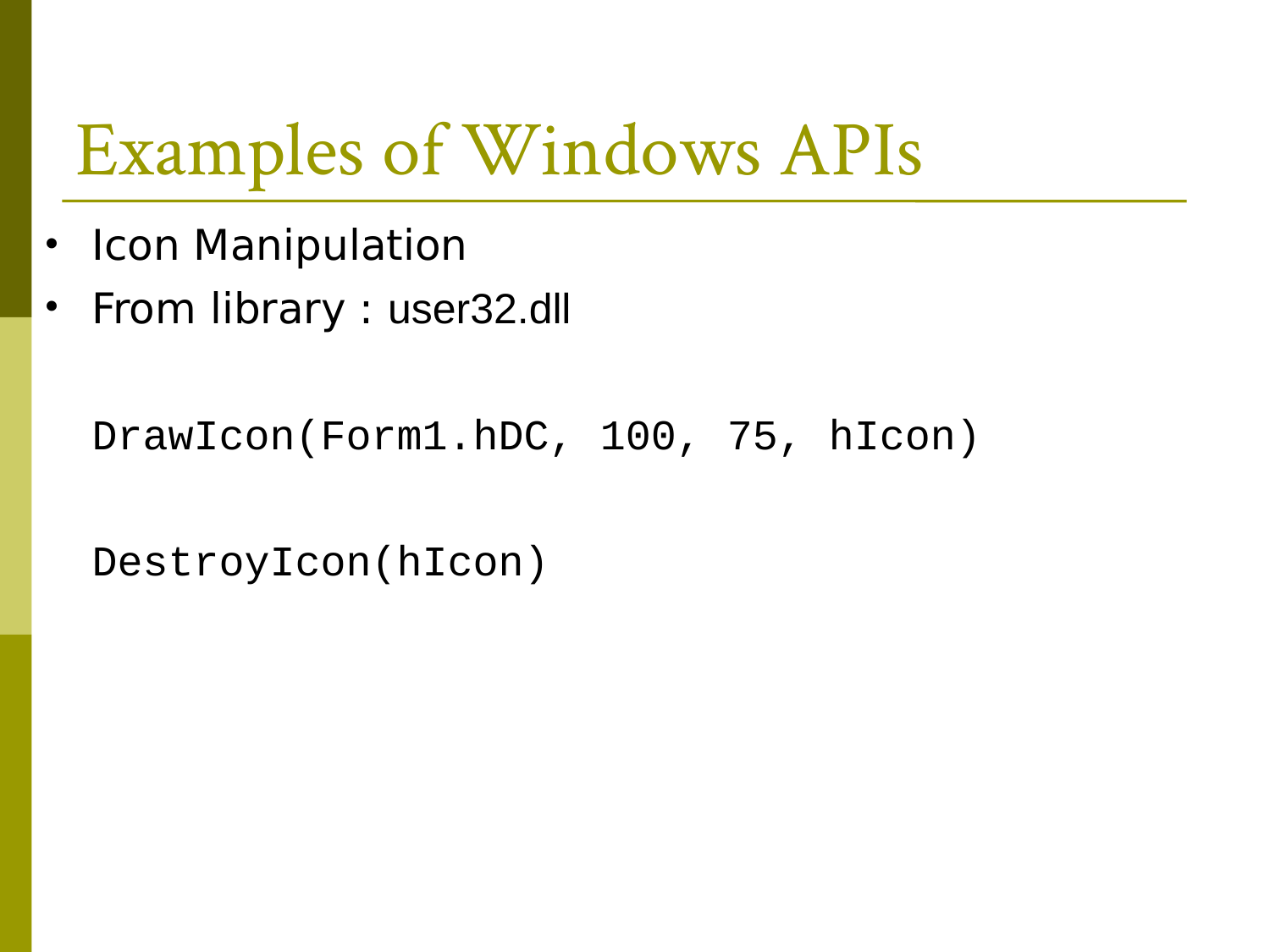

# Examples of Windows APIs
Icon Manipulation
From library : user32.dll

	DrawIcon(Form1.hDC, 100, 75, hIcon)

	DestroyIcon(hIcon)